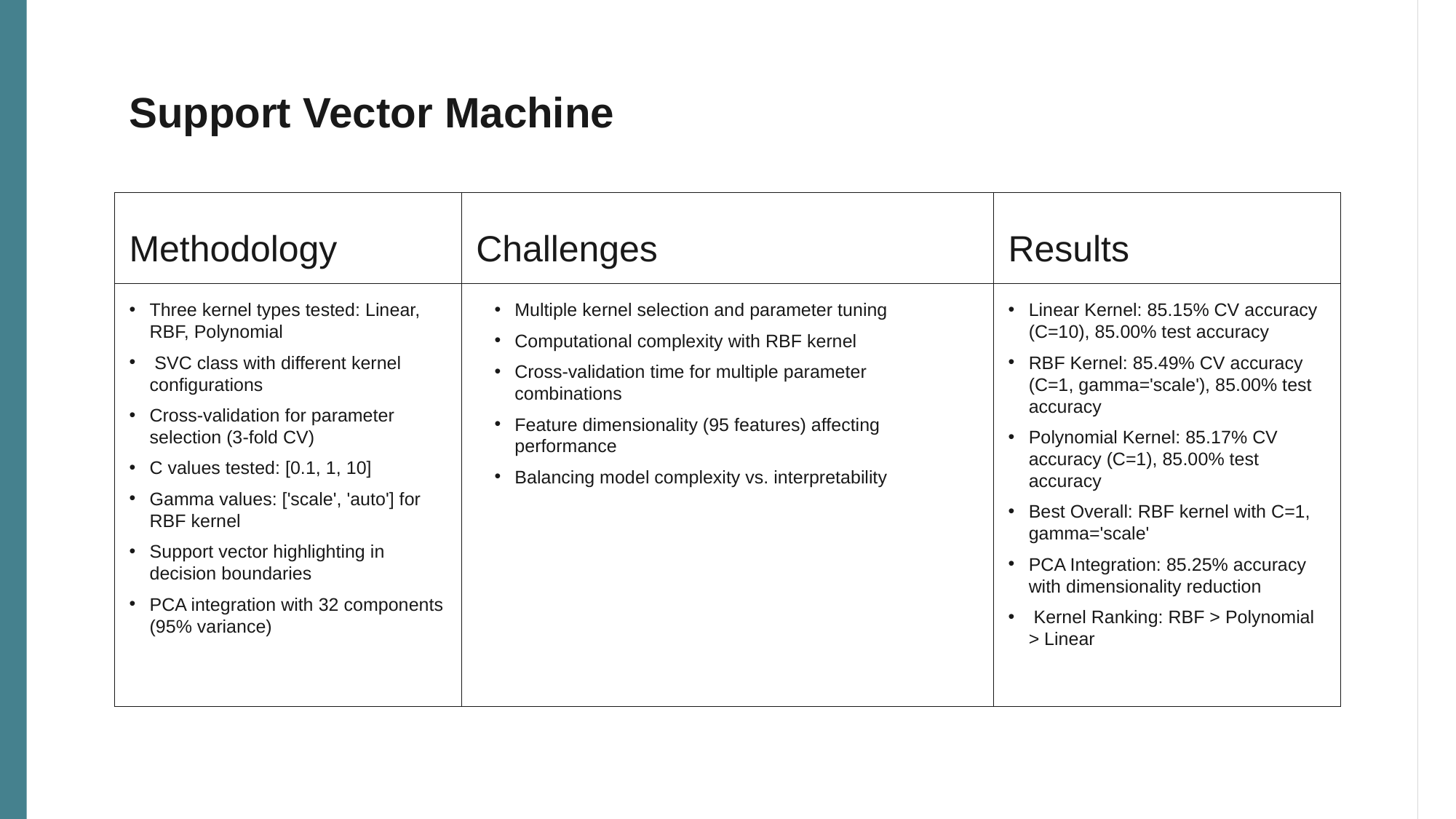

# Support Vector Machine
Methodology
Challenges
Results
Linear Kernel: 85.15% CV accuracy (C=10), 85.00% test accuracy
RBF Kernel: 85.49% CV accuracy (C=1, gamma='scale'), 85.00% test accuracy
Polynomial Kernel: 85.17% CV accuracy (C=1), 85.00% test accuracy
Best Overall: RBF kernel with C=1, gamma='scale'
PCA Integration: 85.25% accuracy with dimensionality reduction
 Kernel Ranking: RBF > Polynomial > Linear
Three kernel types tested: Linear, RBF, Polynomial
 SVC class with different kernel configurations
Cross-validation for parameter selection (3-fold CV)
C values tested: [0.1, 1, 10]
Gamma values: ['scale', 'auto'] for RBF kernel
Support vector highlighting in decision boundaries
PCA integration with 32 components (95% variance)
Multiple kernel selection and parameter tuning
Computational complexity with RBF kernel
Cross-validation time for multiple parameter combinations
Feature dimensionality (95 features) affecting performance
Balancing model complexity vs. interpretability